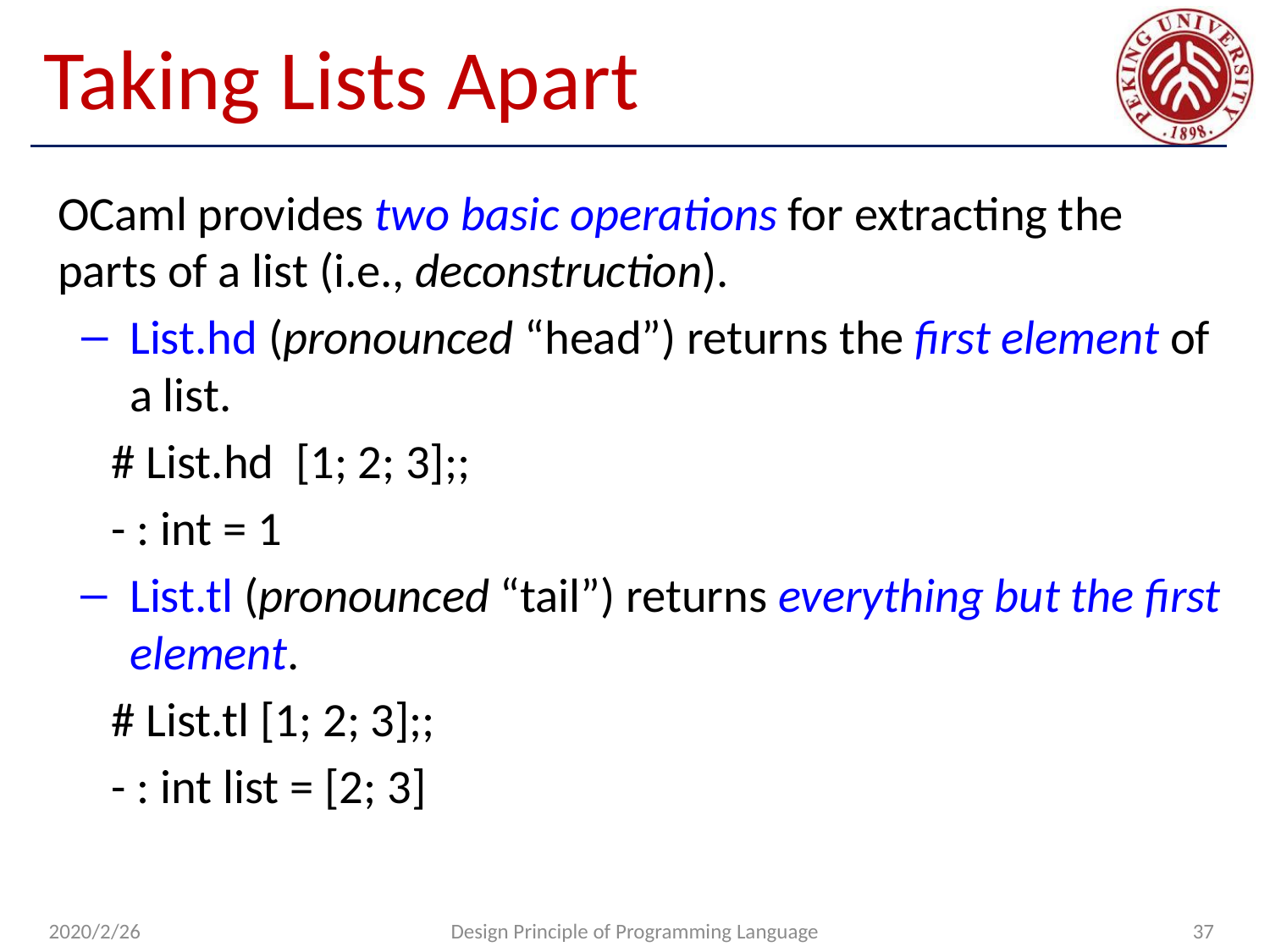

# Taking Lists Apart
OCaml provides two basic operations for extracting the parts of a list (i.e., deconstruction).
List.hd (pronounced “head”) returns the first element of a list.
# List.hd  [1; 2; 3];;
- : int = 1
List.tl (pronounced “tail”) returns everything but the first element.
# List.tl [1; 2; 3];;
- : int list = [2; 3]
2020/2/26
Design Principle of Programming Language
37